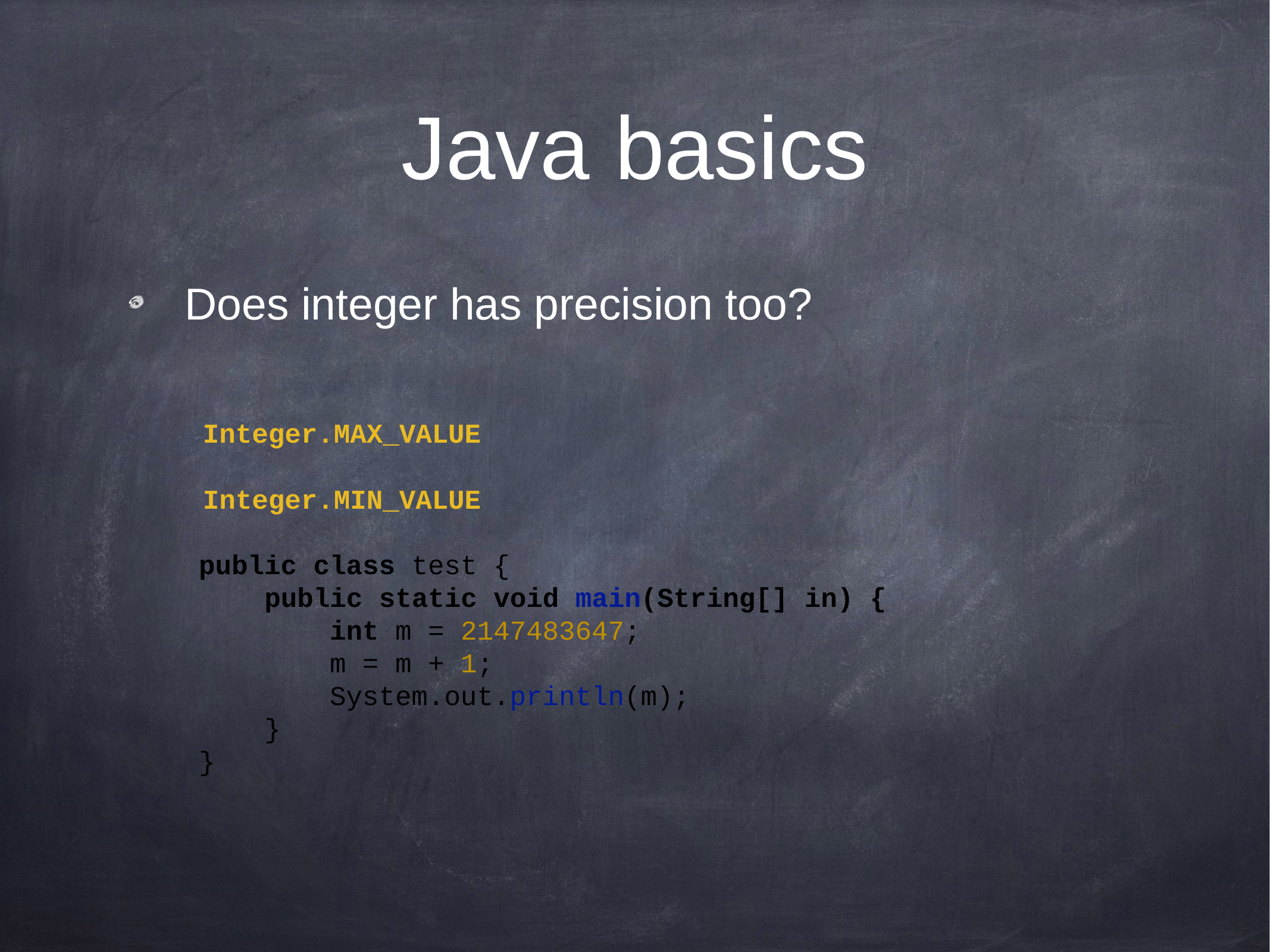

# Java basics
Does integer has precision too?

Integer.MAX_VALUE

Integer.MIN_VALUE

public class test {
    public static void main(String[] in) {
        int m = 2147483647;
        m = m + 1;
        System.out.println(m);
    }
}